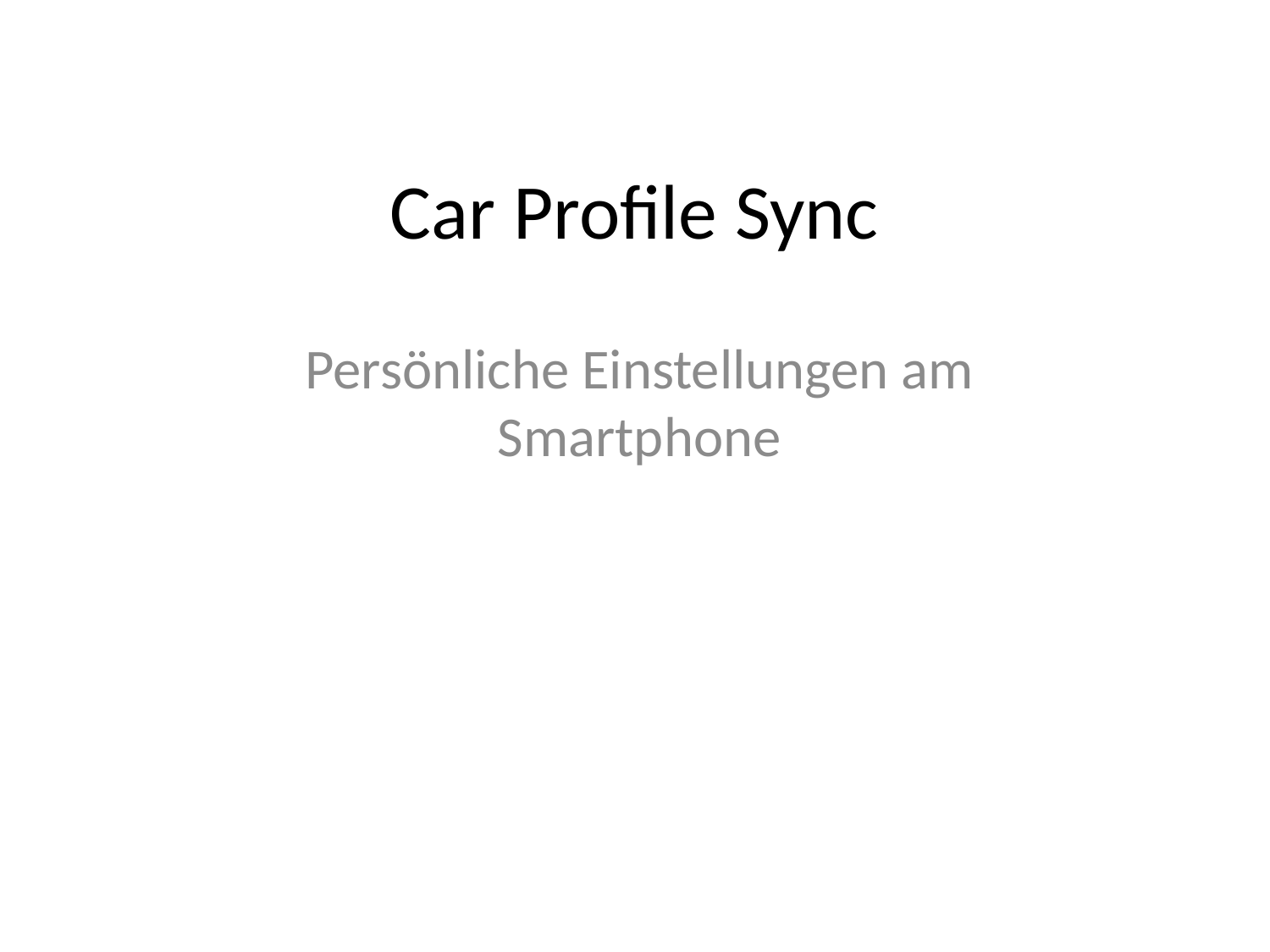

# Car Profile Sync
Persönliche Einstellungen am Smartphone